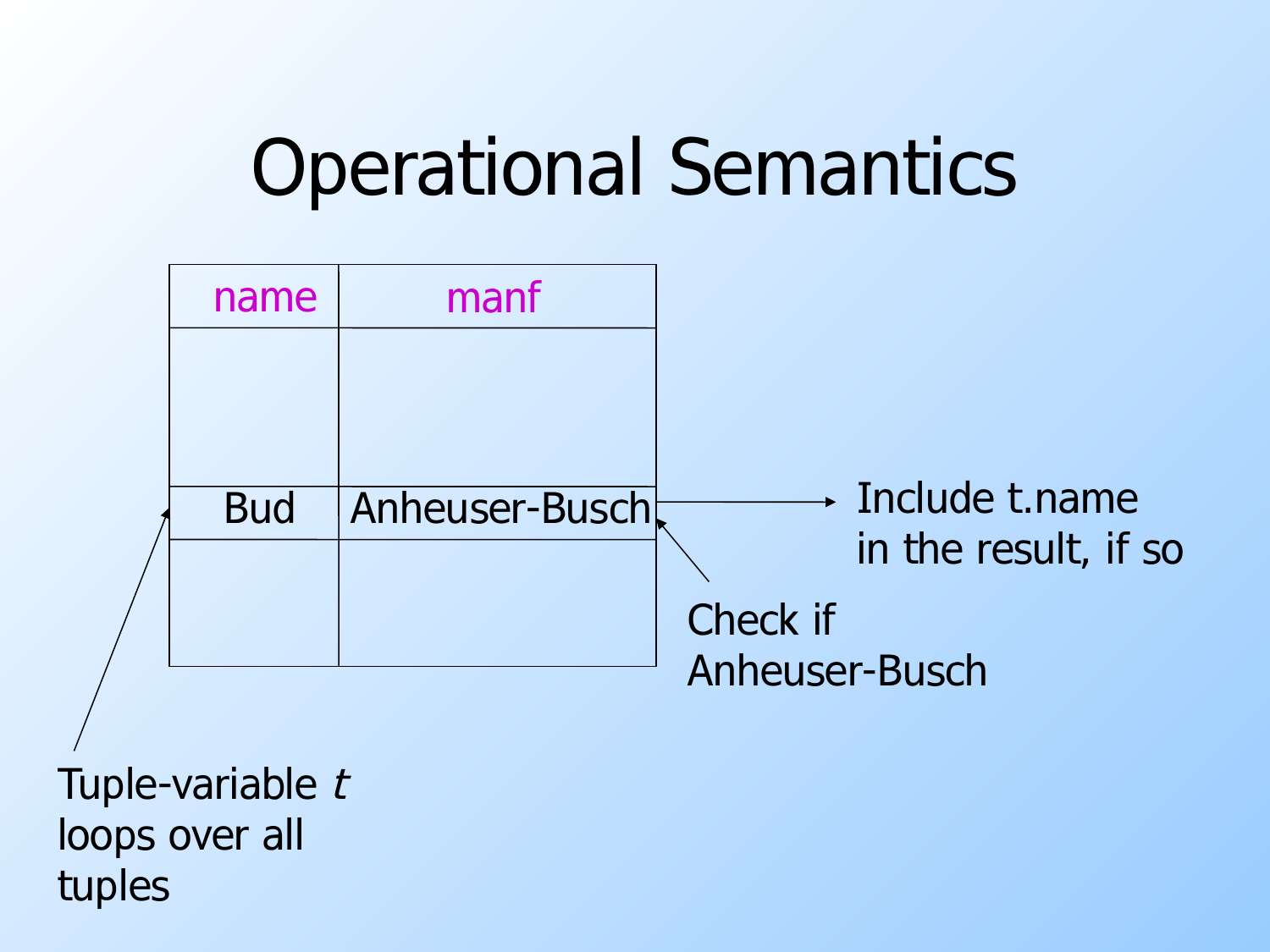

# Operational Semantics
name

manf

Include t.name
in the result, if so

Bud
Anheuser-Busch

Check if
Anheuser-Busch

Tuple-variable t
loops over all
tuples
8